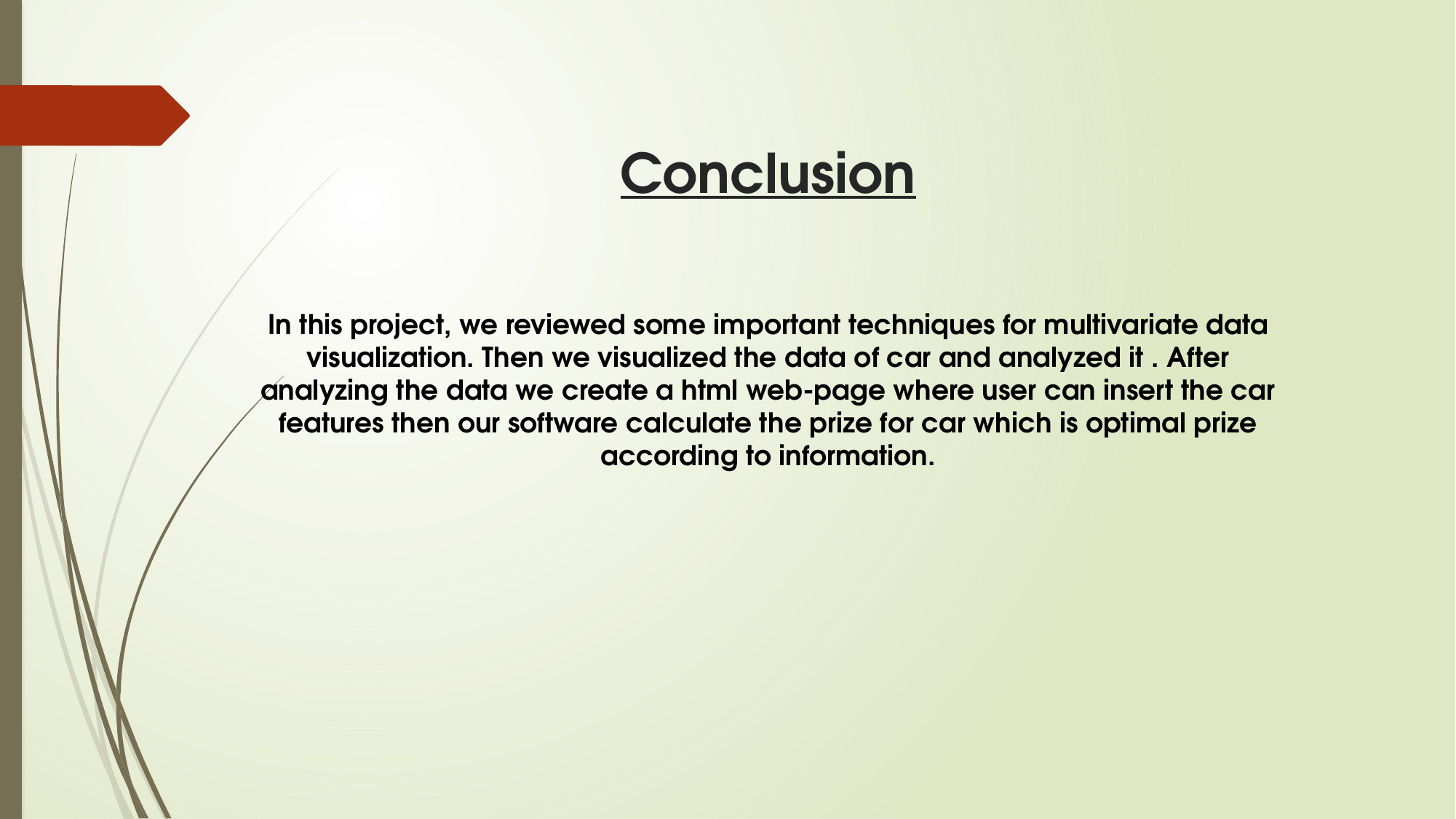

# Conclusion
In this project, we reviewed some important techniques for multivariate data visualization. Then we visualized the data of car and analyzed it . After analyzing the data we create a html web-page where user can insert the car features then our software calculate the prize for car which is optimal prize according to information.